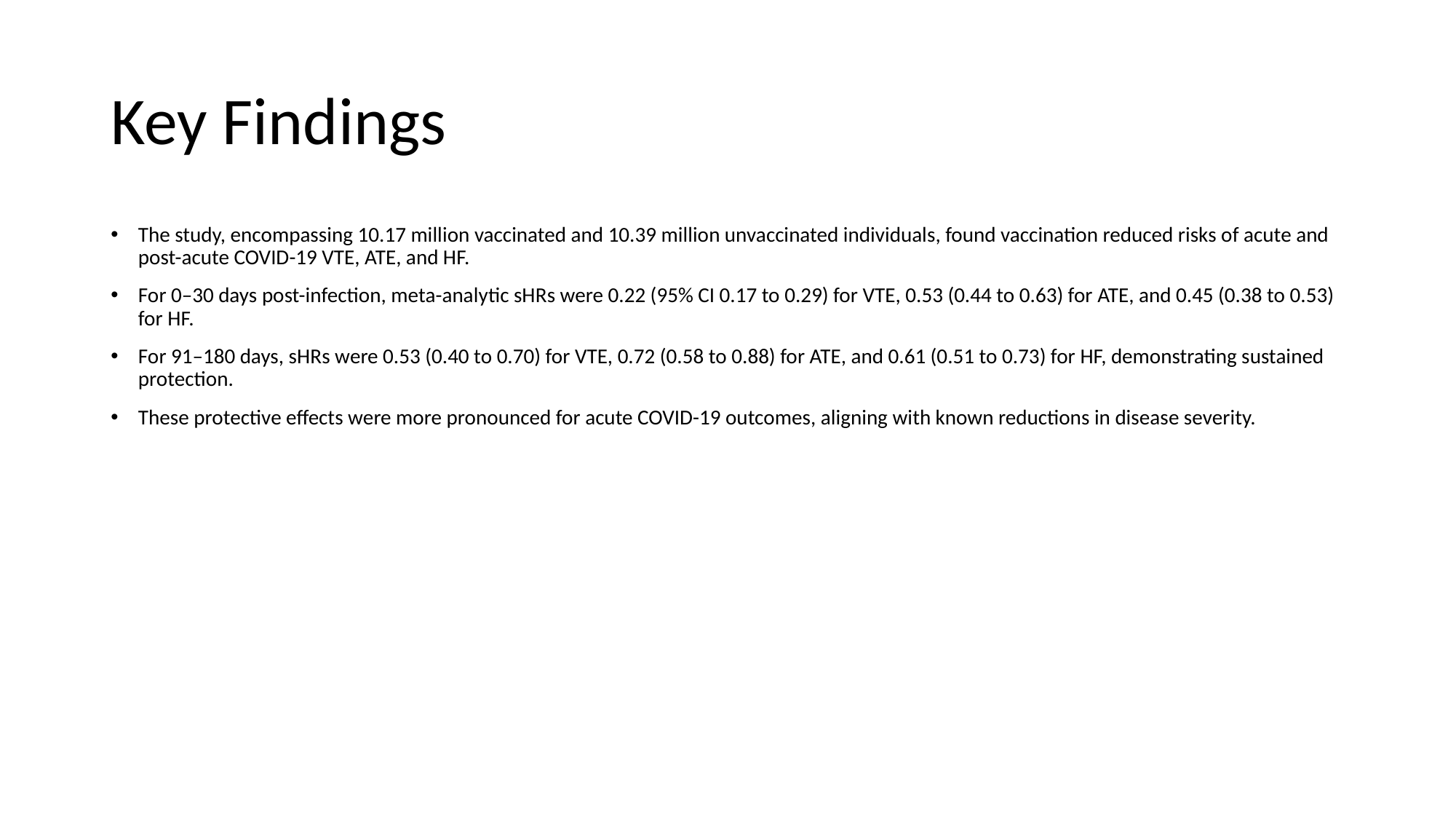

# Key Findings
The study, encompassing 10.17 million vaccinated and 10.39 million unvaccinated individuals, found vaccination reduced risks of acute and post-acute COVID-19 VTE, ATE, and HF.
For 0–30 days post-infection, meta-analytic sHRs were 0.22 (95% CI 0.17 to 0.29) for VTE, 0.53 (0.44 to 0.63) for ATE, and 0.45 (0.38 to 0.53) for HF.
For 91–180 days, sHRs were 0.53 (0.40 to 0.70) for VTE, 0.72 (0.58 to 0.88) for ATE, and 0.61 (0.51 to 0.73) for HF, demonstrating sustained protection.
These protective effects were more pronounced for acute COVID-19 outcomes, aligning with known reductions in disease severity.